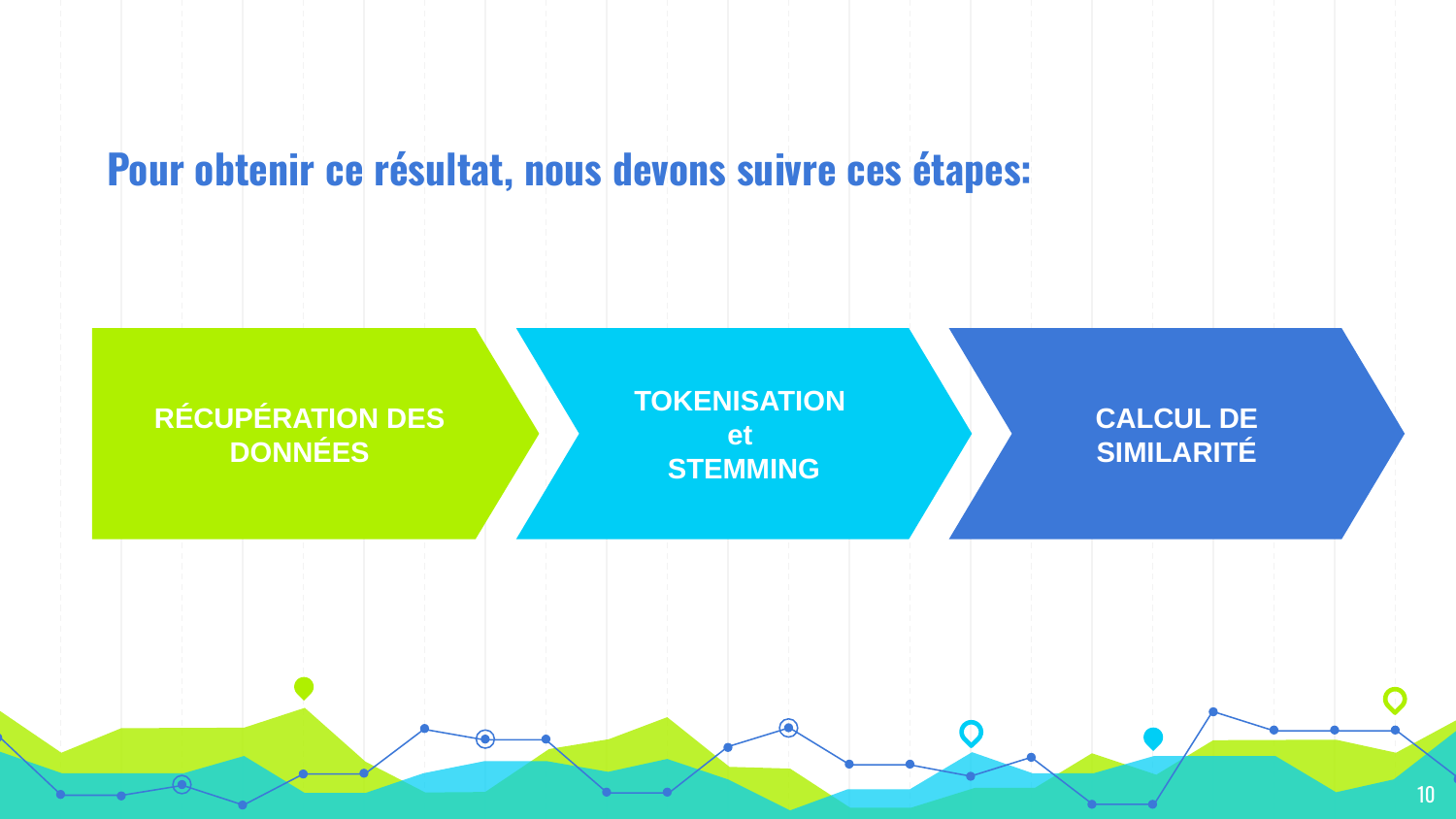

# Pour obtenir ce résultat, nous devons suivre ces étapes:
RÉCUPÉRATION DES DONNÉES
TOKENISATION
et
STEMMING
CALCUL DE SIMILARITÉ
10